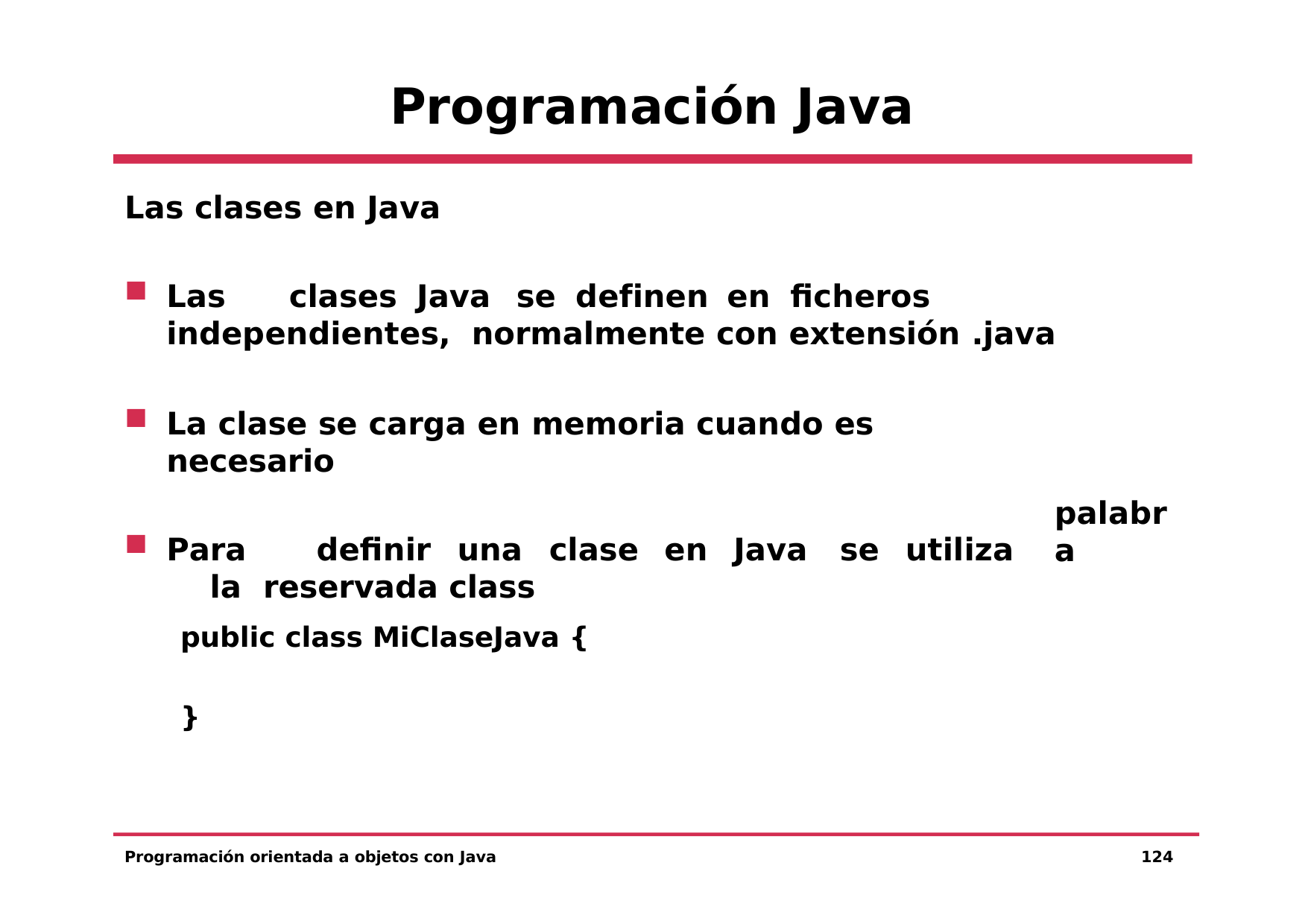

# Programación Java
Las clases en Java

Las	clases	Java	se	definen	en	ficheros	independientes,  normalmente con extensión .java
La clase se carga en memoria cuando es necesario

Para	definir	una	clase	en	Java	se	utiliza	la  reservada class
palabra
public class MiClaseJava {

}
Programación orientada a objetos con Java
124